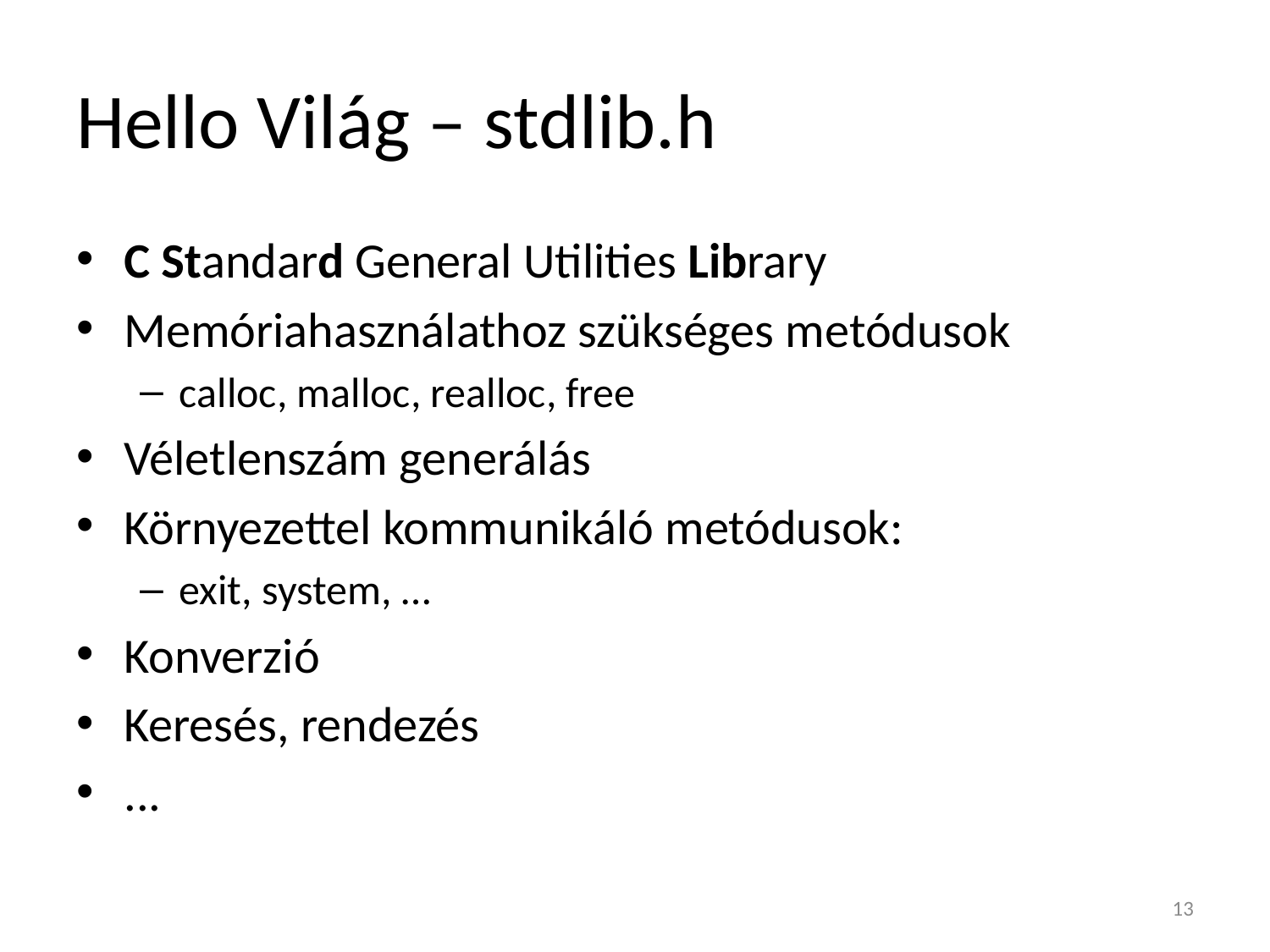

# Hello Világ – stdlib.h
C Standard General Utilities Library
Memóriahasználathoz szükséges metódusok
calloc, malloc, realloc, free
Véletlenszám generálás
Környezettel kommunikáló metódusok:
exit, system, …
Konverzió
Keresés, rendezés
...

13